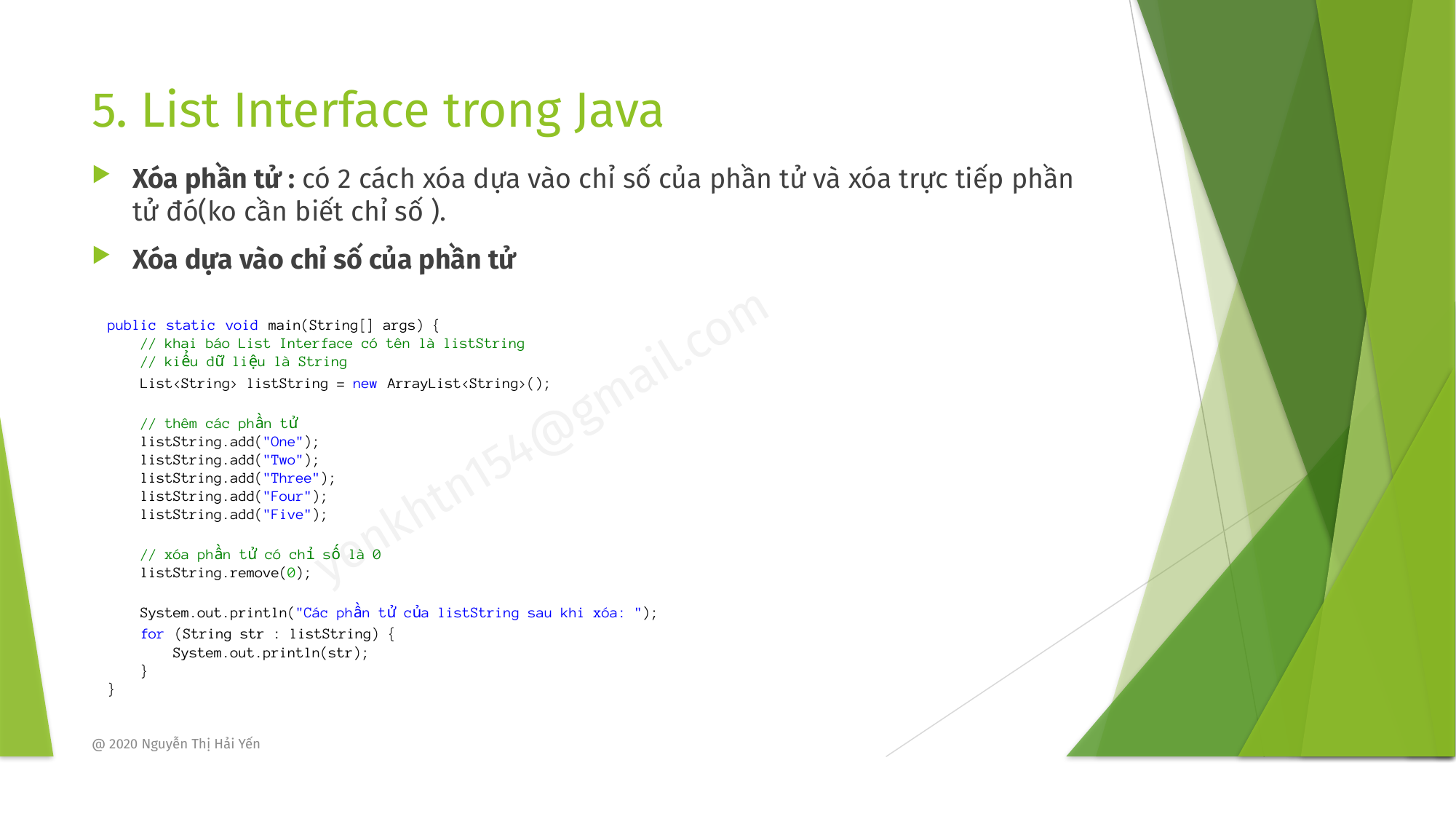

# 5. List Interface trong Java
Xóa phần tử : có 2 cách xóa dựa vào chỉ số của phần tử và xóa trực tiếp phần tử đó(ko cần biết chỉ số ).
Xóa dựa vào chỉ số của phần tử

public static void main(String[] args) {
    // khai báo List Interface có tên là listString
    // kiểu dữ liệu là String
    List<String> listString = new ArrayList<String>();

    // thêm các phần tử
    listString.add("One");
    listString.add("Two");
    listString.add("Three");
    listString.add("Four");
    listString.add("Five");

    // xóa phần tử có chỉ số là 0
    listString.remove(0);

    System.out.println("Các phần tử của listString sau khi xóa: ");
    for (String str : listString) {
        System.out.println(str);
    }
}
@ 2020 Nguyễn Thị Hải Yến